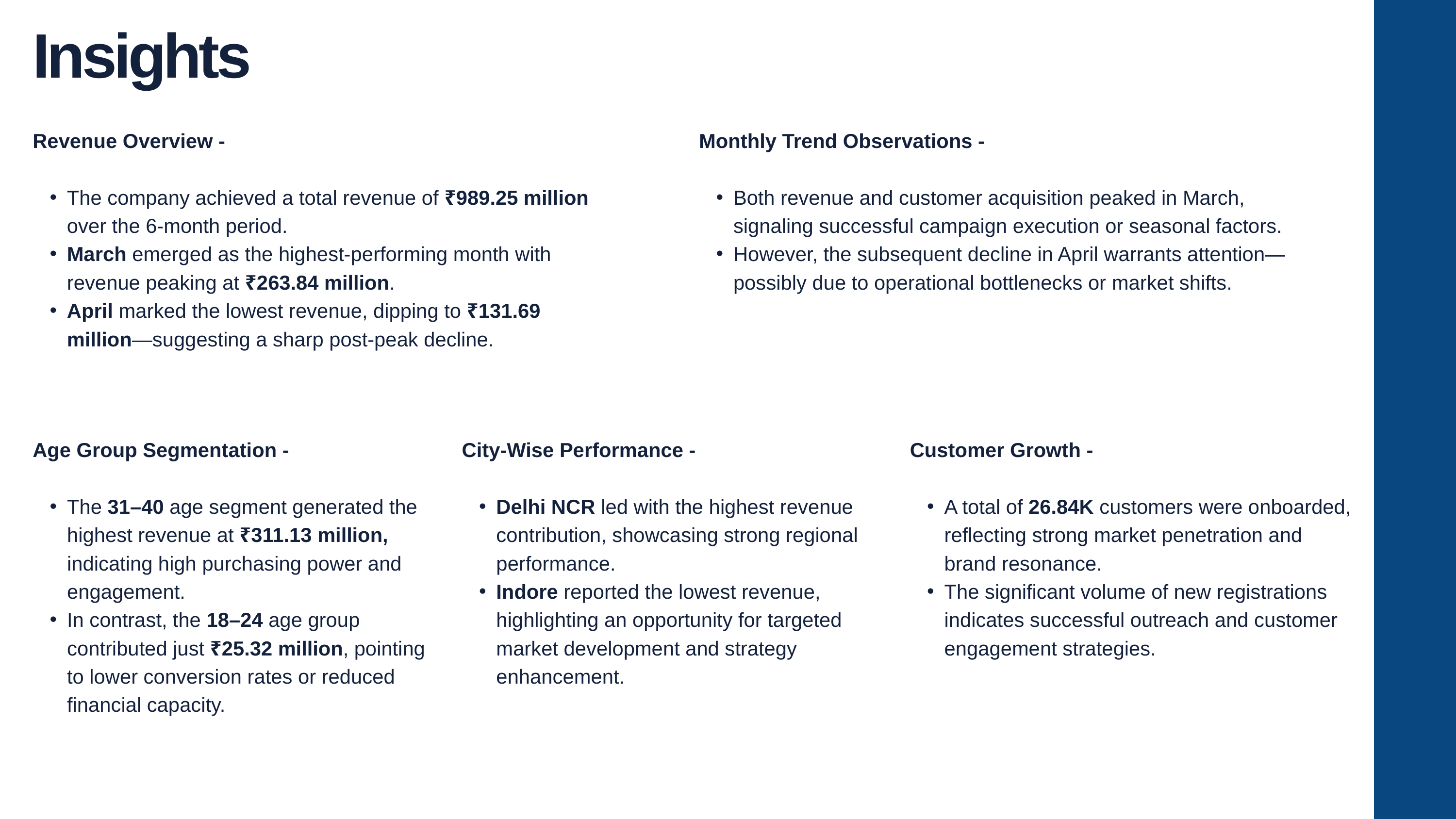

Insights
Revenue Overview -

The company achieved a total revenue of ₹989.25 million over the 6-month period.
March emerged as the highest-performing month with revenue peaking at ₹263.84 million.
April marked the lowest revenue, dipping to ₹131.69 million—suggesting a sharp post-peak decline.
Monthly Trend Observations -

Both revenue and customer acquisition peaked in March, signaling successful campaign execution or seasonal factors.
However, the subsequent decline in April warrants attention—possibly due to operational bottlenecks or market shifts.
Age Group Segmentation -

The 31–40 age segment generated the highest revenue at ₹311.13 million, indicating high purchasing power and engagement.
In contrast, the 18–24 age group contributed just ₹25.32 million, pointing to lower conversion rates or reduced financial capacity.
City-Wise Performance -

Delhi NCR led with the highest revenue contribution, showcasing strong regional performance.
Indore reported the lowest revenue, highlighting an opportunity for targeted market development and strategy enhancement.
Customer Growth -

A total of 26.84K customers were onboarded, reflecting strong market penetration and brand resonance.
The significant volume of new registrations indicates successful outreach and customer engagement strategies.